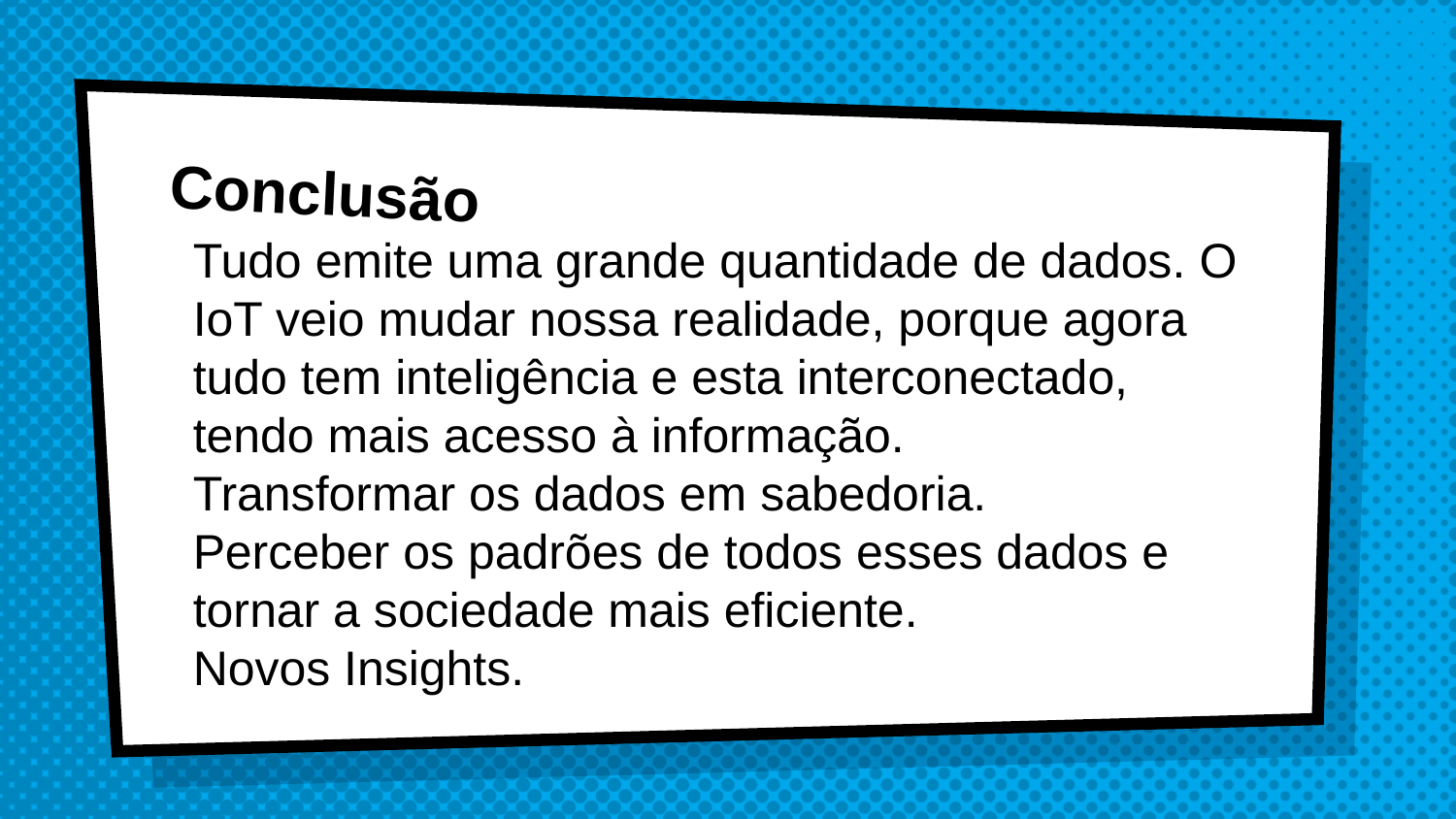

# Conclusão
Tudo emite uma grande quantidade de dados. O IoT veio mudar nossa realidade, porque agora tudo tem inteligência e esta interconectado, tendo mais acesso à informação.
Transformar os dados em sabedoria.
Perceber os padrões de todos esses dados e tornar a sociedade mais eficiente.
Novos Insights.